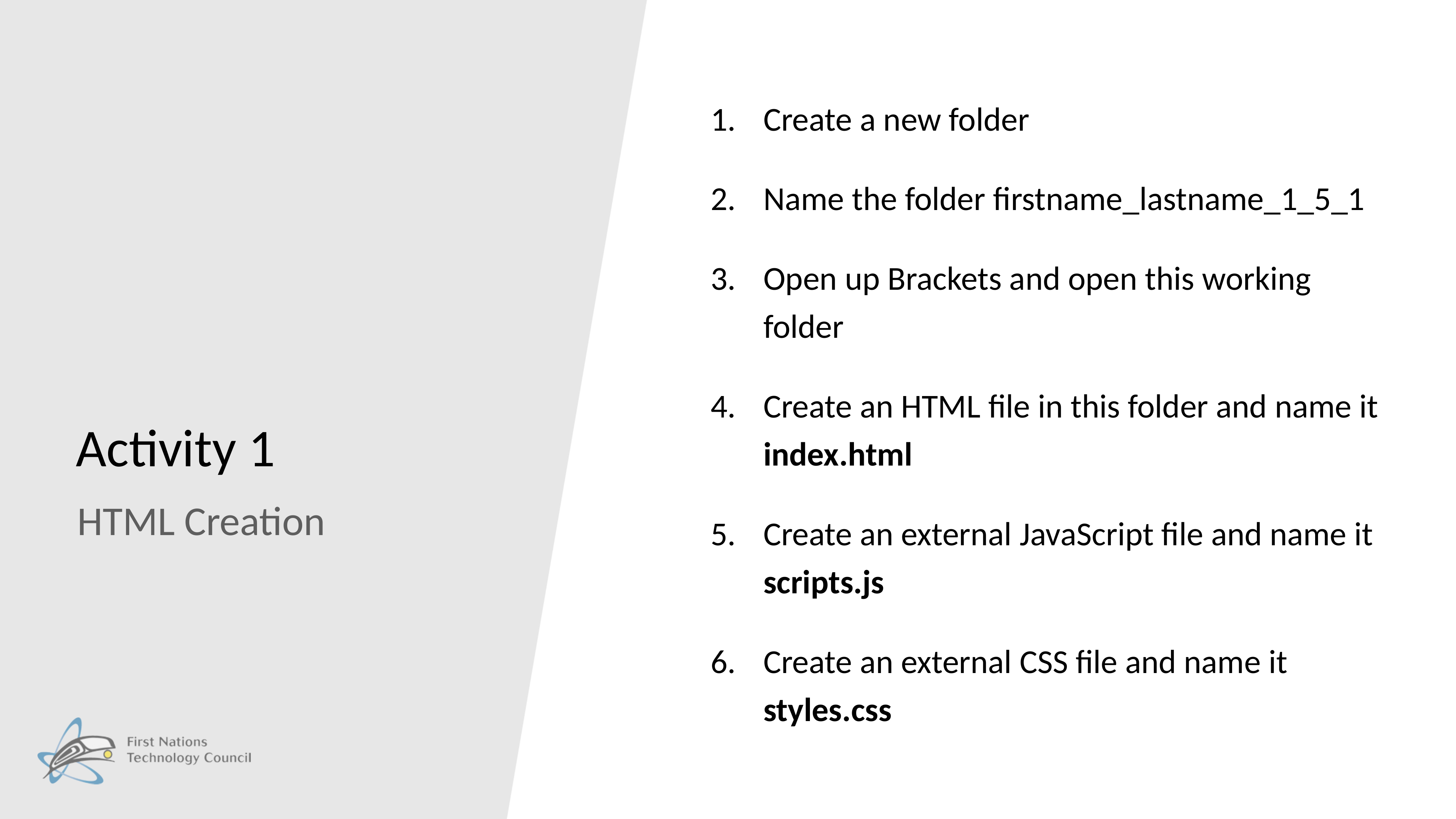

# Activity 1
Create a new folder
Name the folder firstname_lastname_1_5_1
Open up Brackets and open this working folder
Create an HTML file in this folder and name it index.html
Create an external JavaScript file and name it scripts.js
Create an external CSS file and name it styles.css
HTML Creation